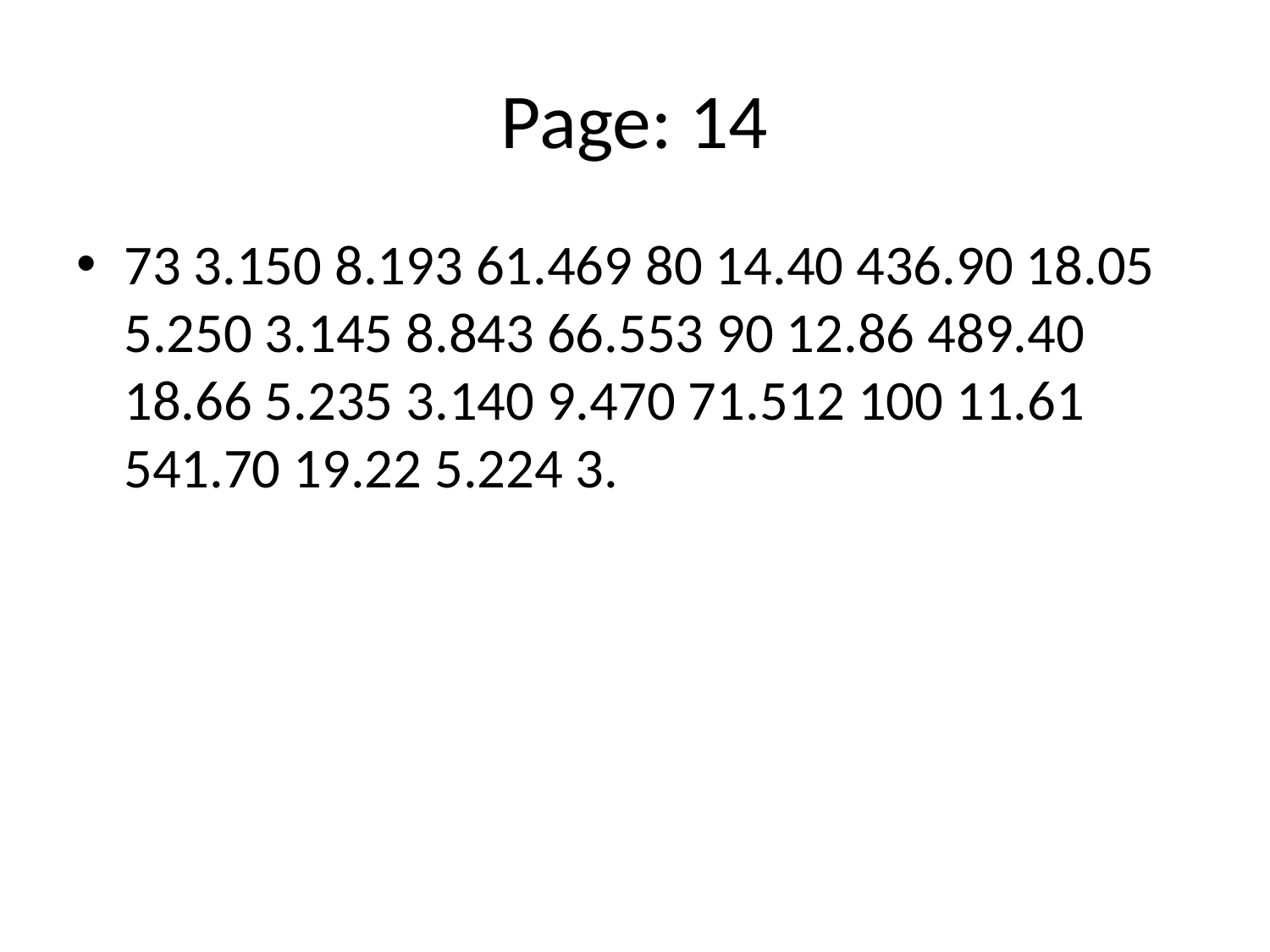

# Page: 14
73 3.150 8.193 61.469 80 14.40 436.90 18.05 5.250 3.145 8.843 66.553 90 12.86 489.40 18.66 5.235 3.140 9.470 71.512 100 11.61 541.70 19.22 5.224 3.